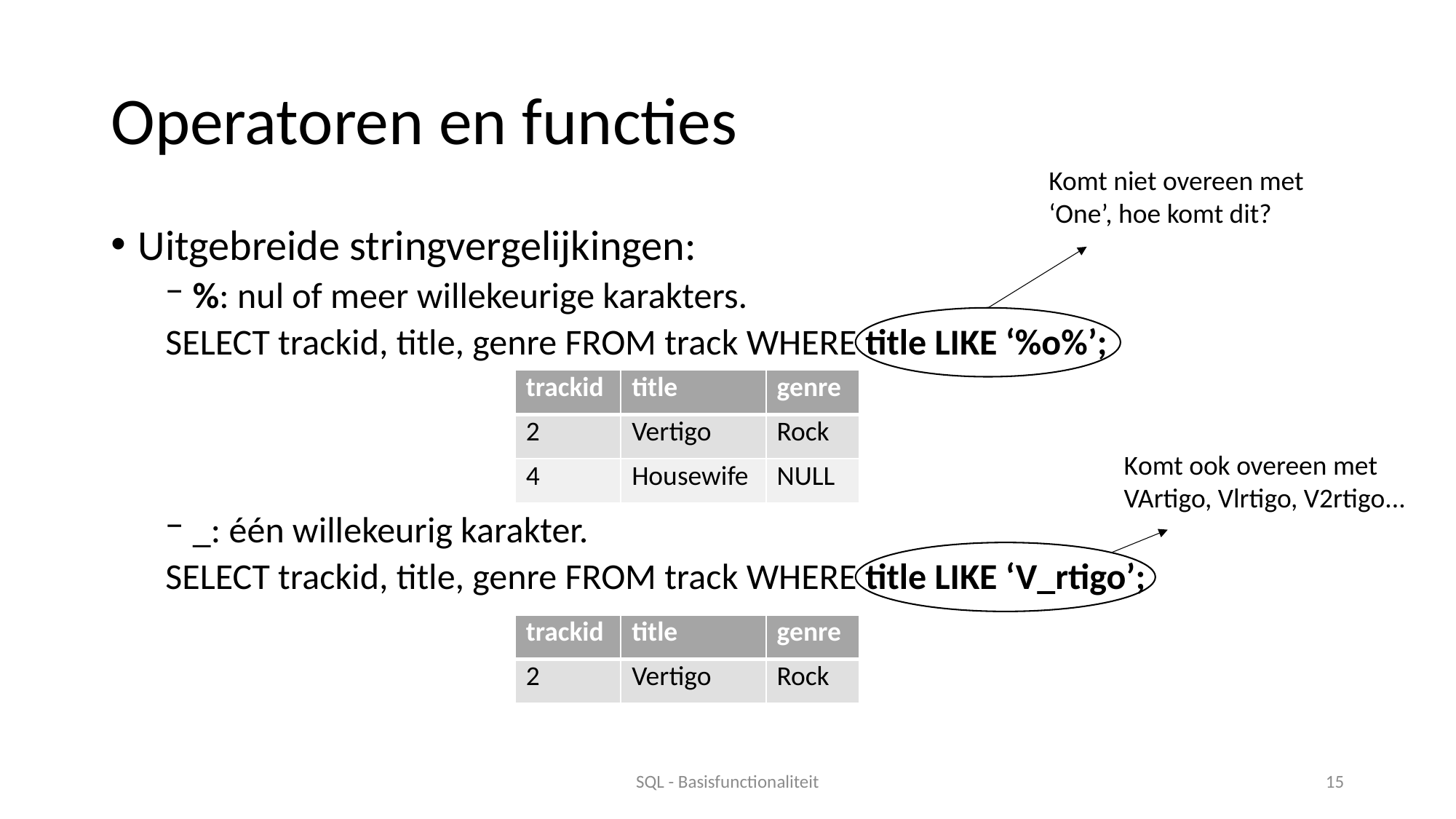

# Operatoren en functies
Komt niet overeen met ‘One’, hoe komt dit?
Uitgebreide stringvergelijkingen:
%: nul of meer willekeurige karakters.
SELECT trackid, title, genre FROM track WHERE title LIKE ‘%o%’;

_: één willekeurig karakter.
SELECT trackid, title, genre FROM track WHERE title LIKE ‘V_rtigo’;

| trackid | title | genre |
| --- | --- | --- |
| 2 | Vertigo | Rock |
| 4 | Housewife | NULL |
Komt ook overeen met VArtigo, Vlrtigo, V2rtigo...

| trackid | title | genre |
| --- | --- | --- |
| 2 | Vertigo | Rock |
SQL - Basisfunctionaliteit
15